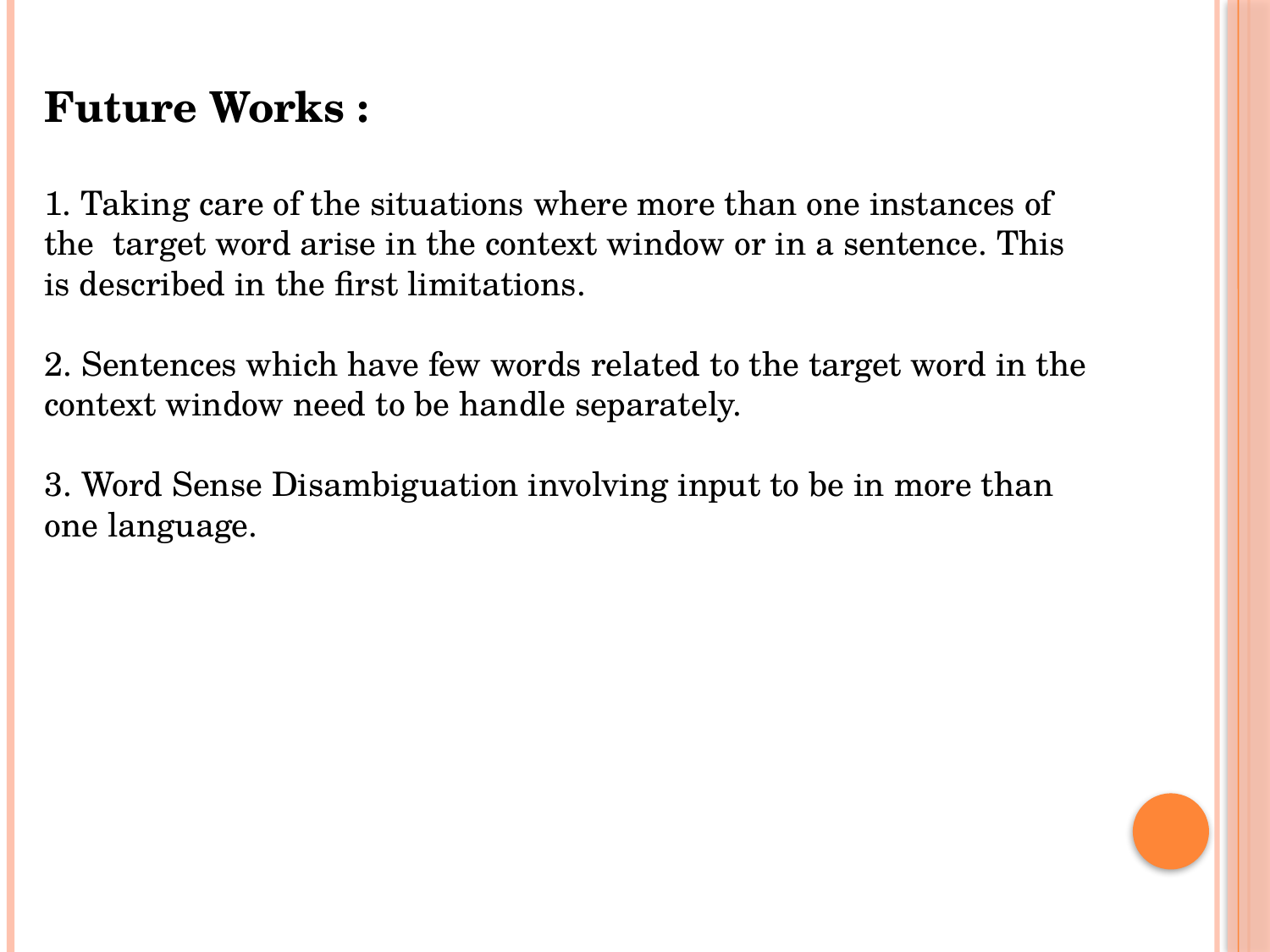

Future Works :

1. Taking care of the situations where more than one instances of the  target word arise in the context window or in a sentence. This is described in the first limitations.

2. Sentences which have few words related to the target word in the context window need to be handle separately.

3. Word Sense Disambiguation involving input to be in more than one language.